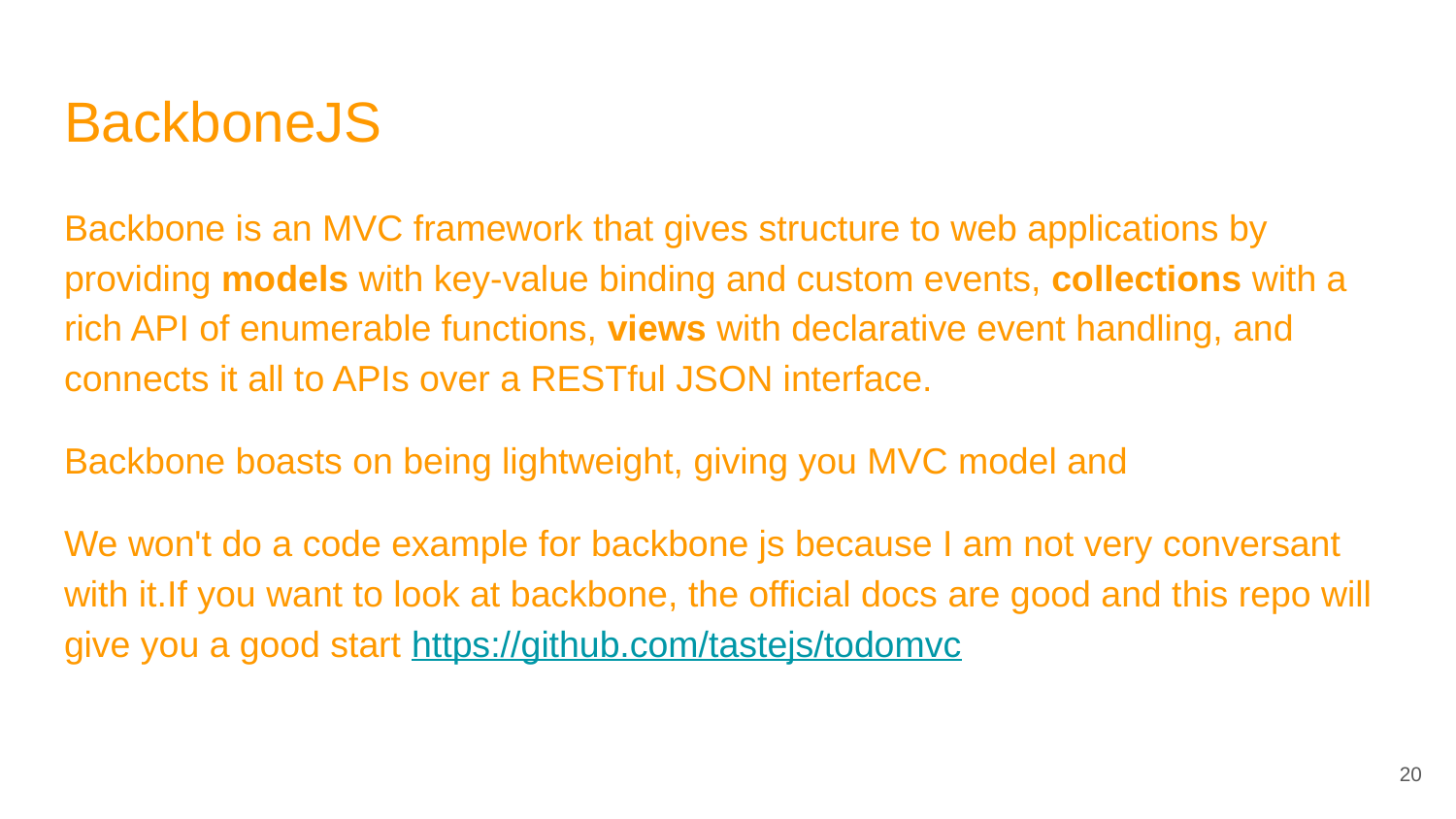

# BackboneJS
Backbone is an MVC framework that gives structure to web applications by providing models with key-value binding and custom events, collections with a rich API of enumerable functions, views with declarative event handling, and connects it all to APIs over a RESTful JSON interface.
Backbone boasts on being lightweight, giving you MVC model and
We won't do a code example for backbone js because I am not very conversant with it.If you want to look at backbone, the official docs are good and this repo will give you a good start https://github.com/tastejs/todomvc
20